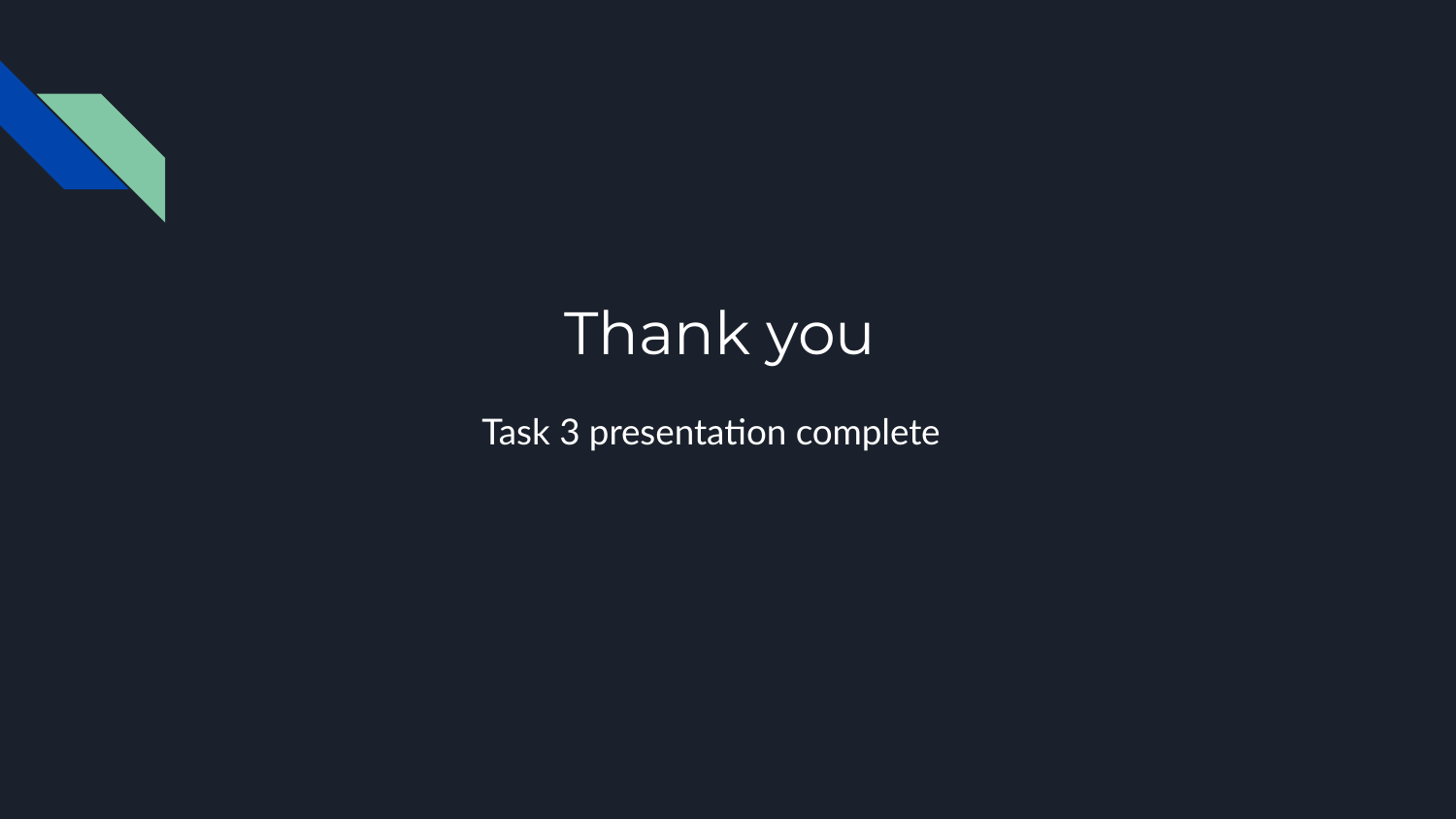

# Thank you
Task 3 presentation complete